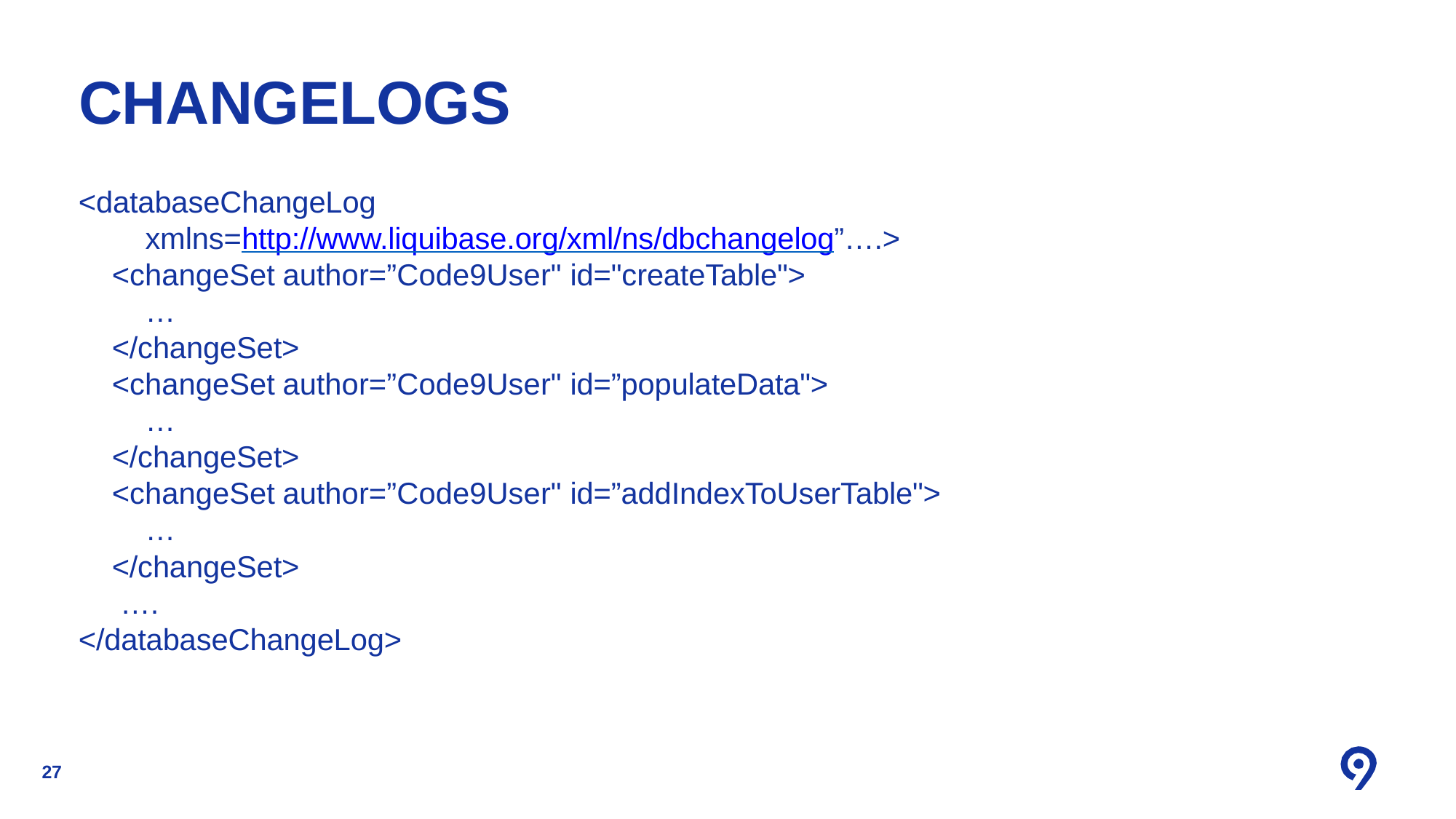

# CHANGELOGS
<databaseChangeLog
xmlns=http://www.liquibase.org/xml/ns/dbchangelog”….>
<changeSet author=”Code9User" id="createTable">
…
</changeSet>
<changeSet author=”Code9User" id=”populateData">
…
</changeSet>
<changeSet author=”Code9User" id=”addIndexToUserTable">
…
</changeSet>
….
</databaseChangeLog>
27